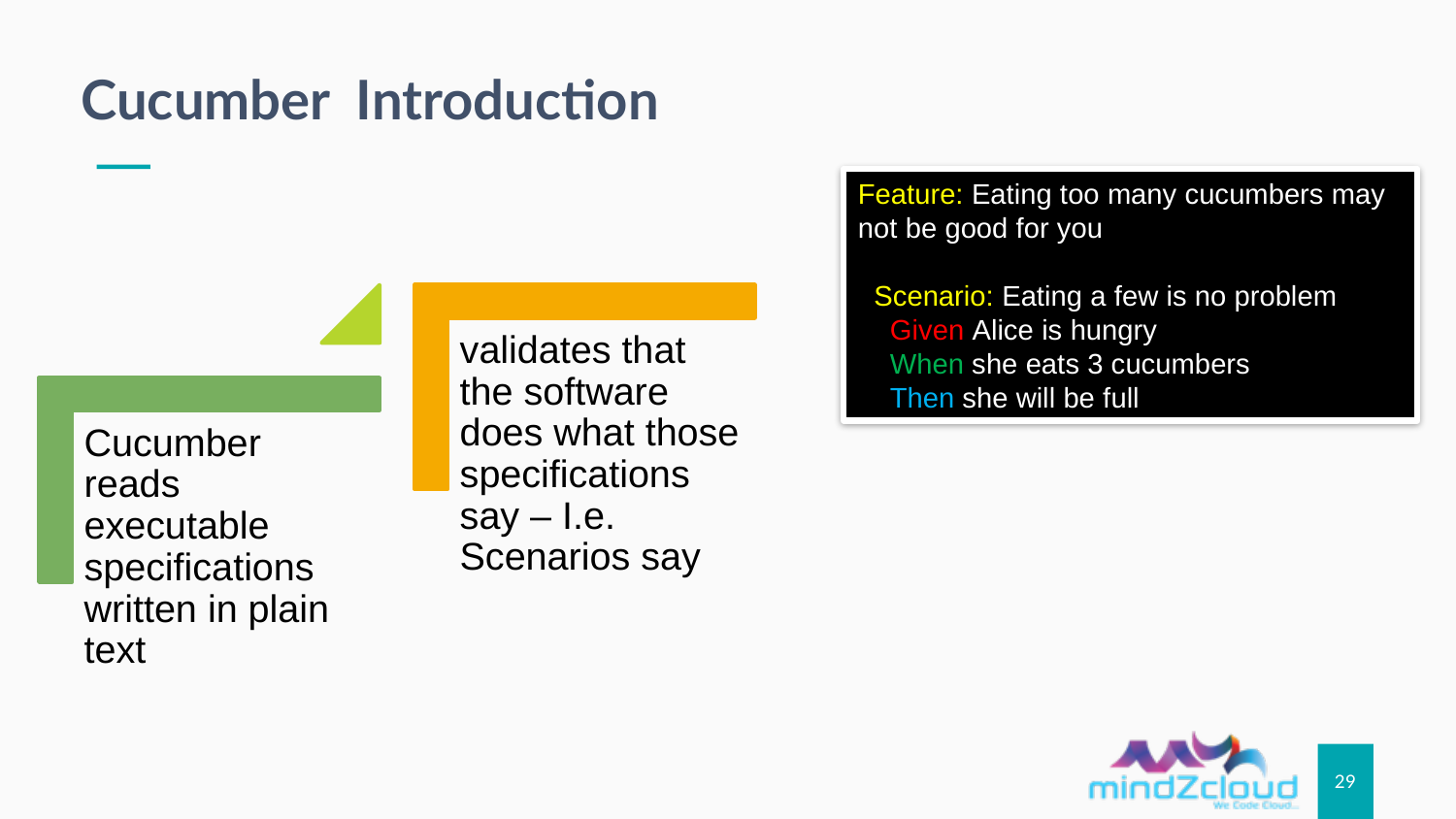

Cucumber  Introduction
Feature: Eating too many cucumbers may not be good for you

  Scenario: Eating a few is no problem
    Given Alice is hungry
    When she eats 3 cucumbers
    Then she will be full
Cucumber reads executable specifications written in plain text
validates that the software does what those specifications say – I.e. Scenarios say